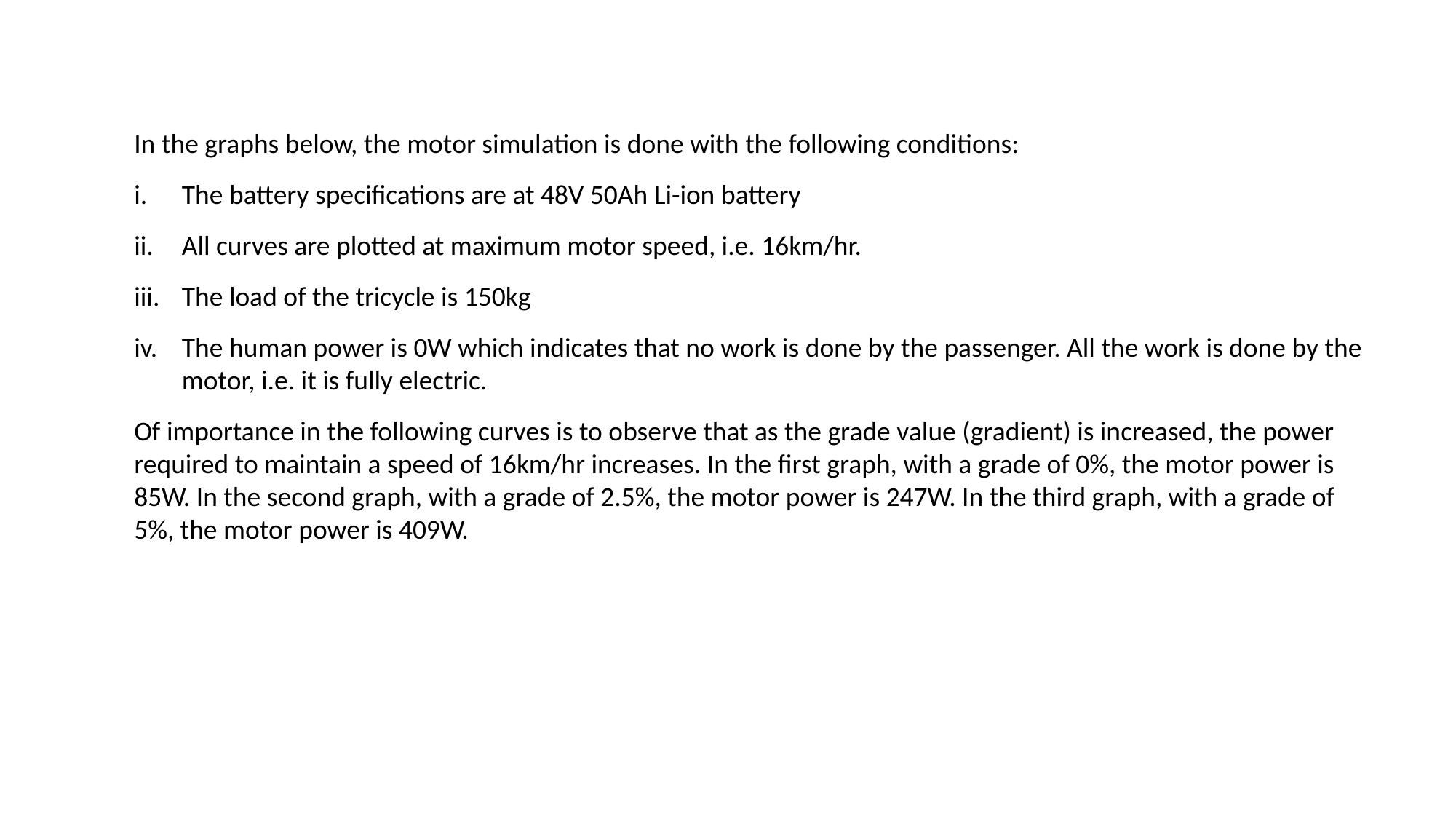

In the graphs below, the motor simulation is done with the following conditions:
The battery specifications are at 48V 50Ah Li-ion battery
All curves are plotted at maximum motor speed, i.e. 16km/hr.
The load of the tricycle is 150kg
The human power is 0W which indicates that no work is done by the passenger. All the work is done by the motor, i.e. it is fully electric.
Of importance in the following curves is to observe that as the grade value (gradient) is increased, the power required to maintain a speed of 16km/hr increases. In the first graph, with a grade of 0%, the motor power is  85W. In the second graph, with a grade of 2.5%, the motor power is 247W. In the third graph, with a grade of 5%, the motor power is 409W.